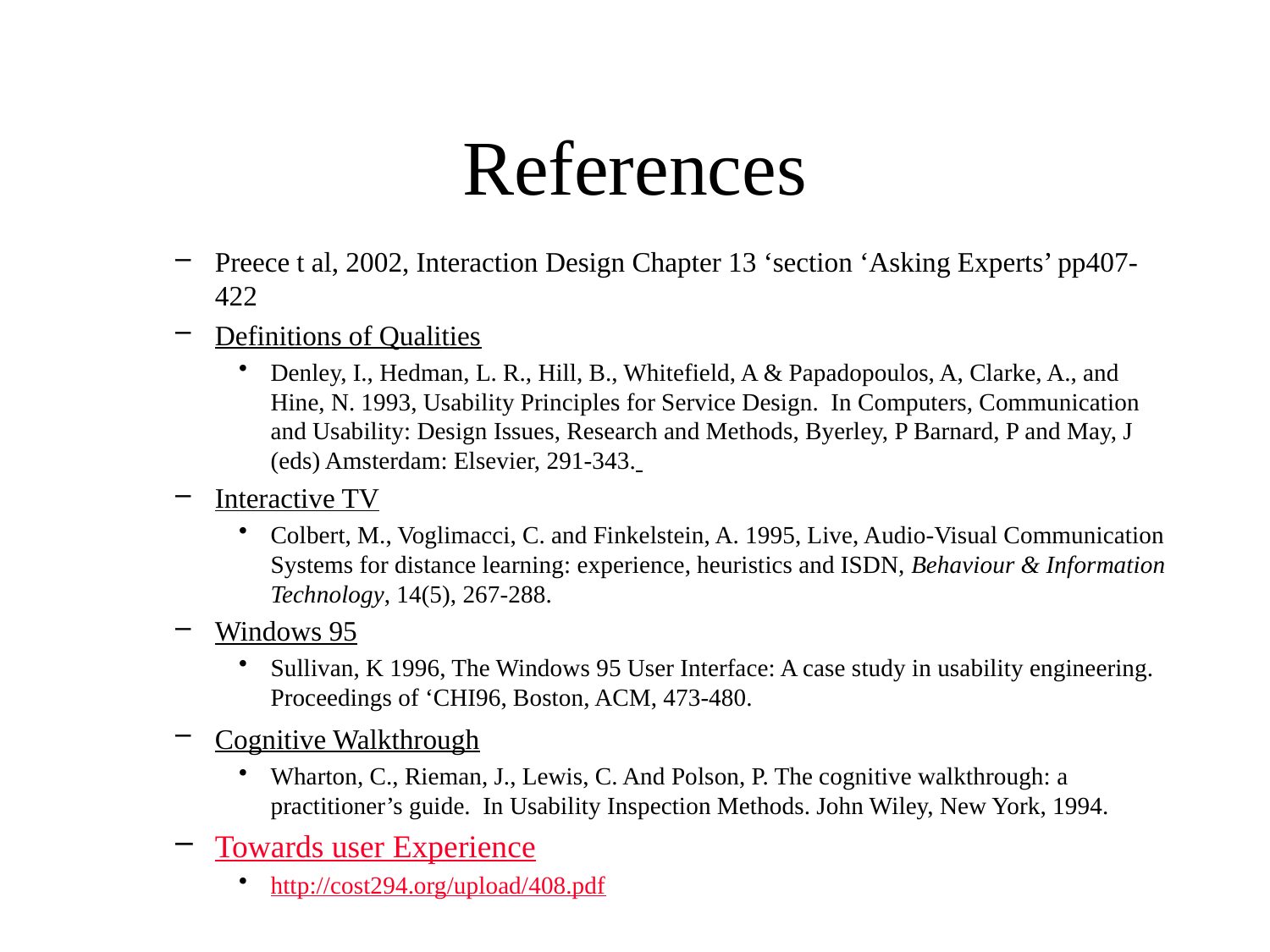

# References
Preece t al, 2002, Interaction Design Chapter 13 ‘section ‘Asking Experts’ pp407-422
Definitions of Qualities
Denley, I., Hedman, L. R., Hill, B., Whitefield, A & Papadopoulos, A, Clarke, A., and Hine, N. 1993, Usability Principles for Service Design.  In Computers, Communication and Usability: Design Issues, Research and Methods, Byerley, P Barnard, P and May, J (eds) Amsterdam: Elsevier, 291-343.
Interactive TV
Colbert, M., Voglimacci, C. and Finkelstein, A. 1995, Live, Audio-Visual Communication Systems for distance learning: experience, heuristics and ISDN, Behaviour & Information Technology, 14(5), 267-288.
Windows 95
Sullivan, K 1996, The Windows 95 User Interface: A case study in usability engineering.  Proceedings of ‘CHI96, Boston, ACM, 473-480.
Cognitive Walkthrough
Wharton, C., Rieman, J., Lewis, C. And Polson, P. The cognitive walkthrough: a practitioner’s guide.  In Usability Inspection Methods. John Wiley, New York, 1994.
Towards user Experience
http://cost294.org/upload/408.pdf